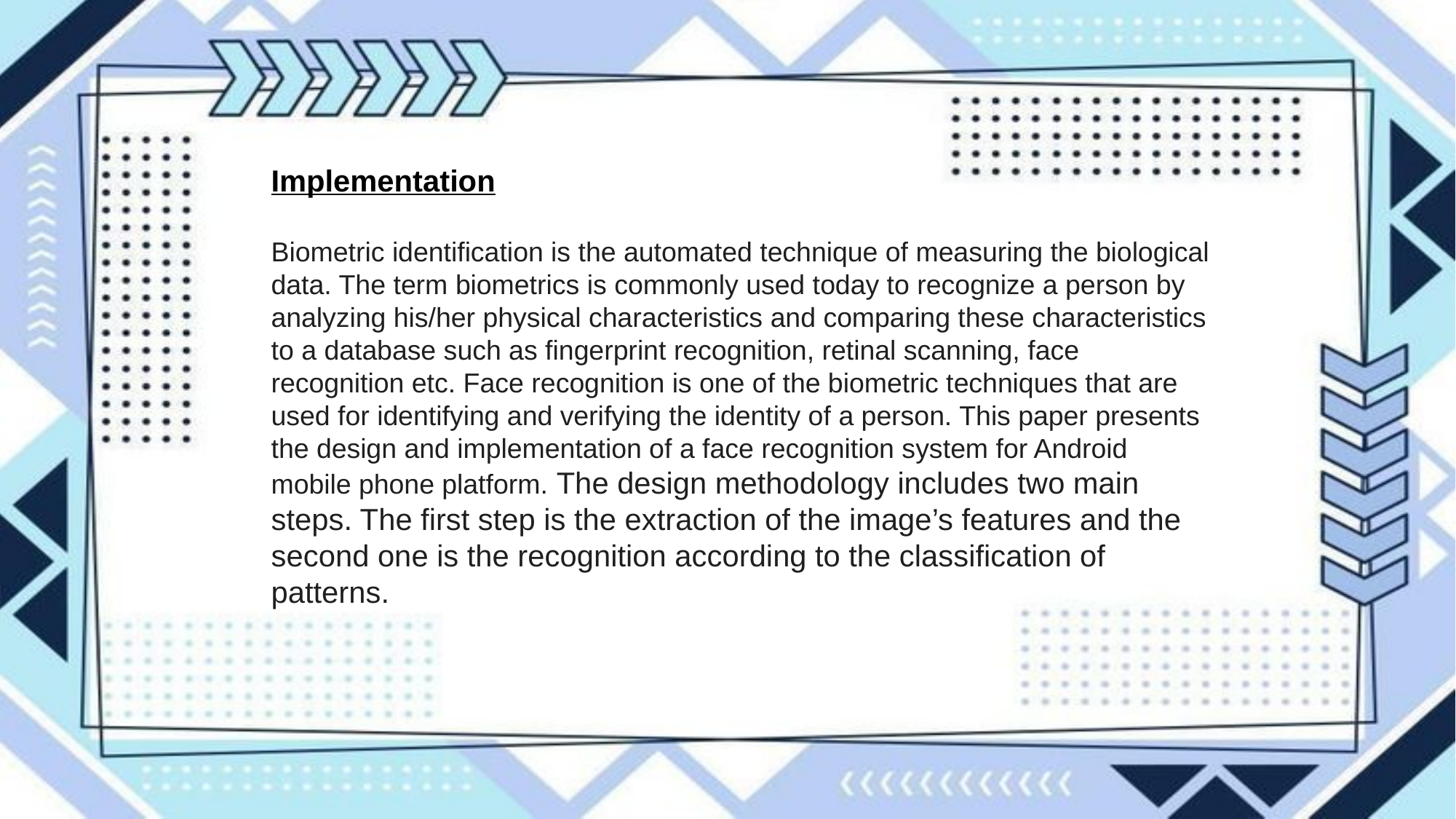

Implementation

Biometric identification is the automated technique of measuring the biological data. The term biometrics is commonly used today to recognize a person by analyzing his/her physical characteristics and comparing these characteristics to a database such as fingerprint recognition, retinal scanning, face recognition etc. Face recognition is one of the biometric techniques that are used for identifying and verifying the identity of a person. This paper presents the design and implementation of a face recognition system for Android mobile phone platform. The design methodology includes two main steps. The first step is the extraction of the image’s features and the second one is the recognition according to the classification of patterns.